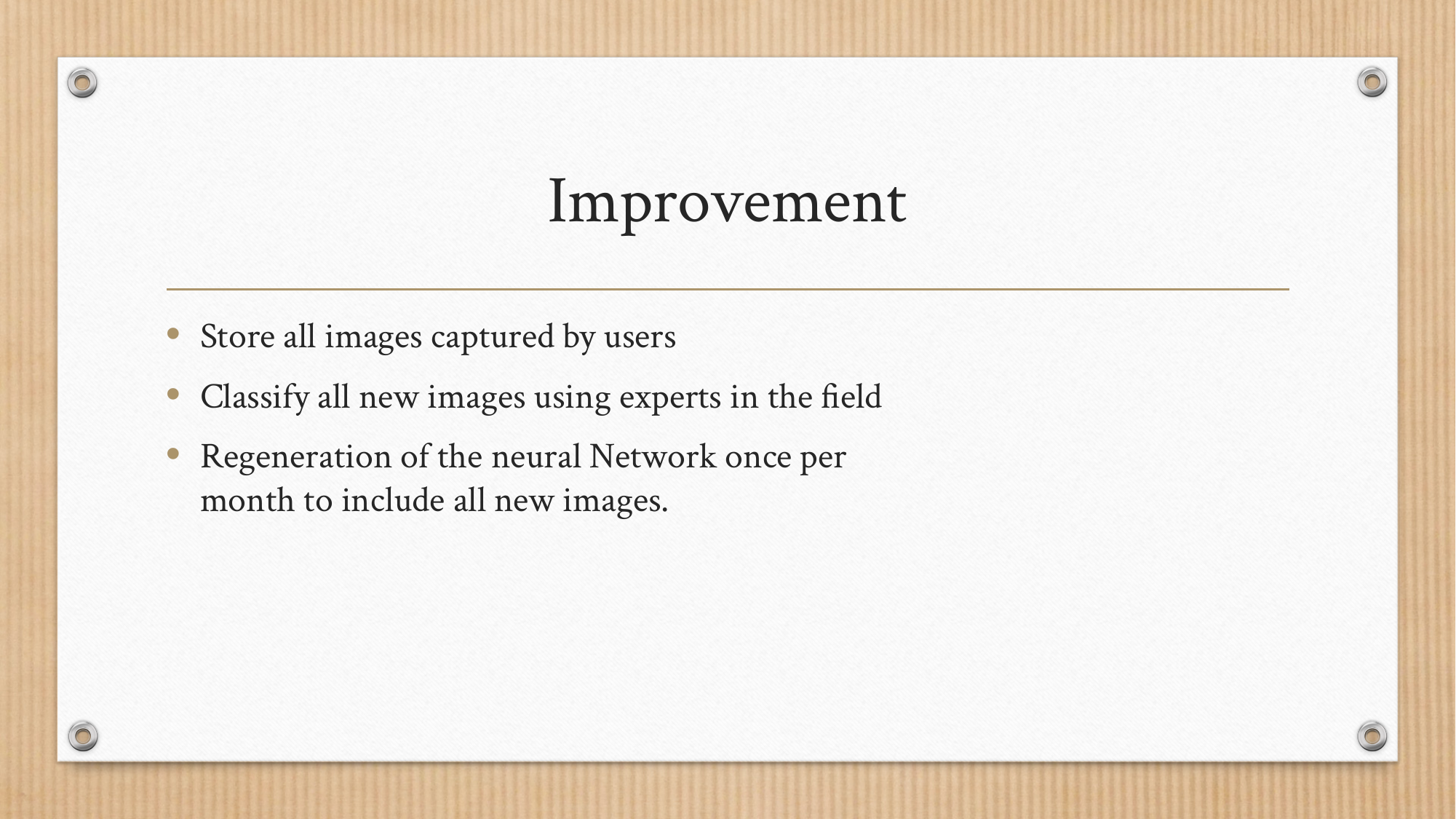

# Improvement
Store all images captured by users
Classify all new images using experts in the field
Regeneration of the neural Network once per month to include all new images.